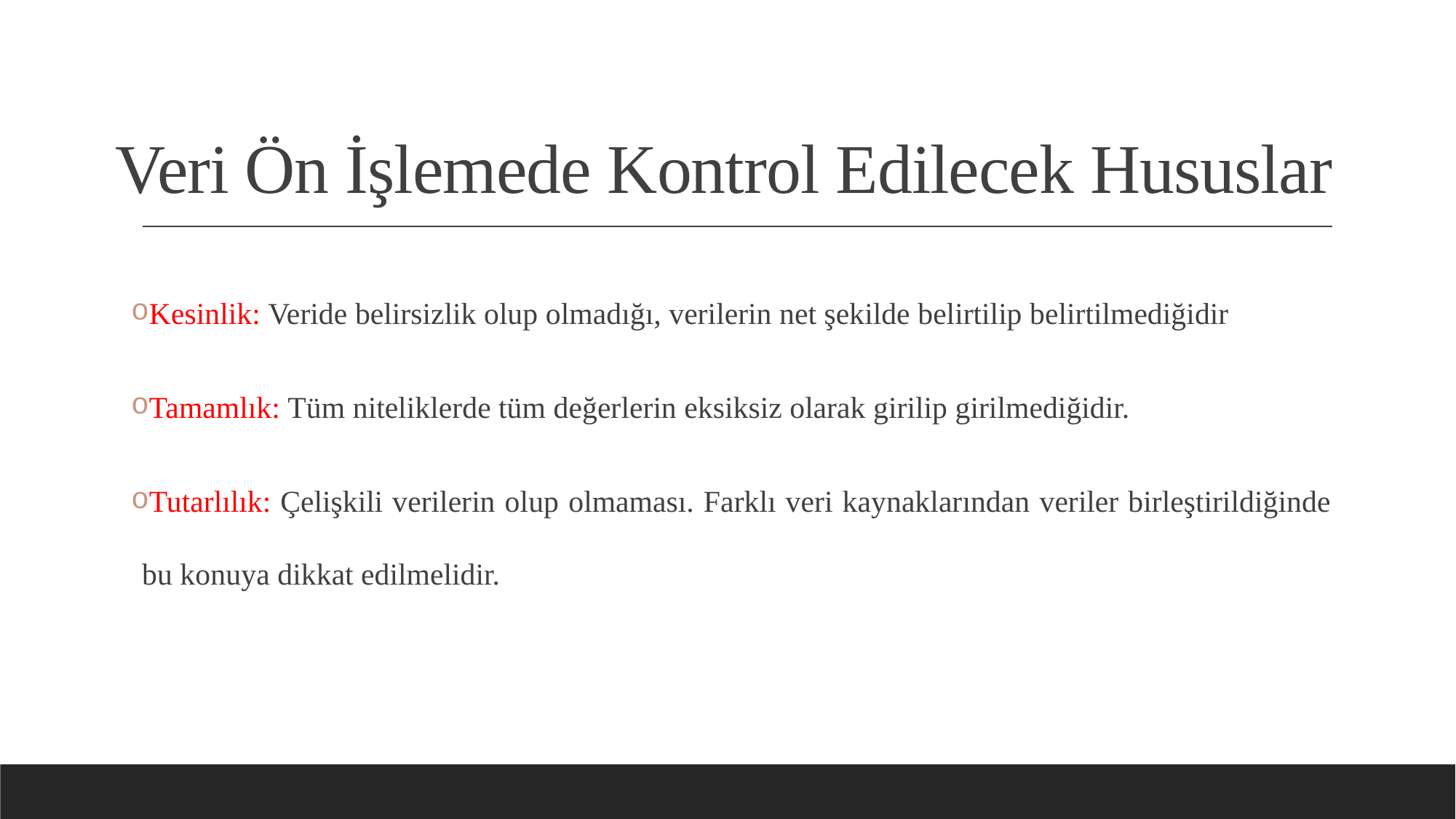

# Veri Ön İşlemede Kontrol Edilecek Hususlar
Kesinlik: Veride belirsizlik olup olmadığı, verilerin net şekilde belirtilip belirtilmediğidir
Tamamlık: Tüm niteliklerde tüm değerlerin eksiksiz olarak girilip girilmediğidir.
Tutarlılık: Çelişkili verilerin olup olmaması. Farklı veri kaynaklarından veriler birleştirildiğinde bu konuya dikkat edilmelidir.